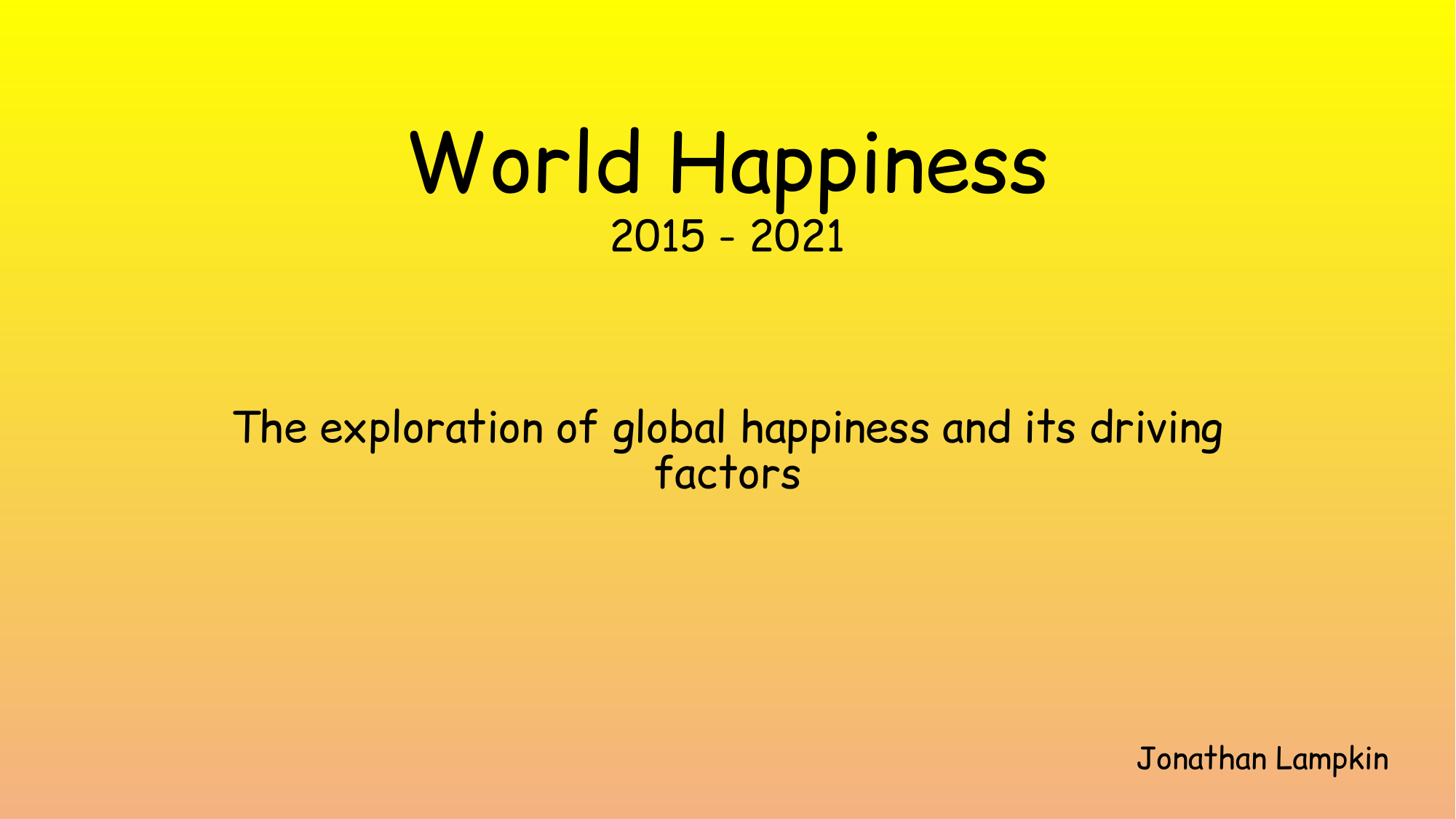

# World Happiness 2015 - 2021
The exploration of global happiness and its driving factors
Jonathan Lampkin